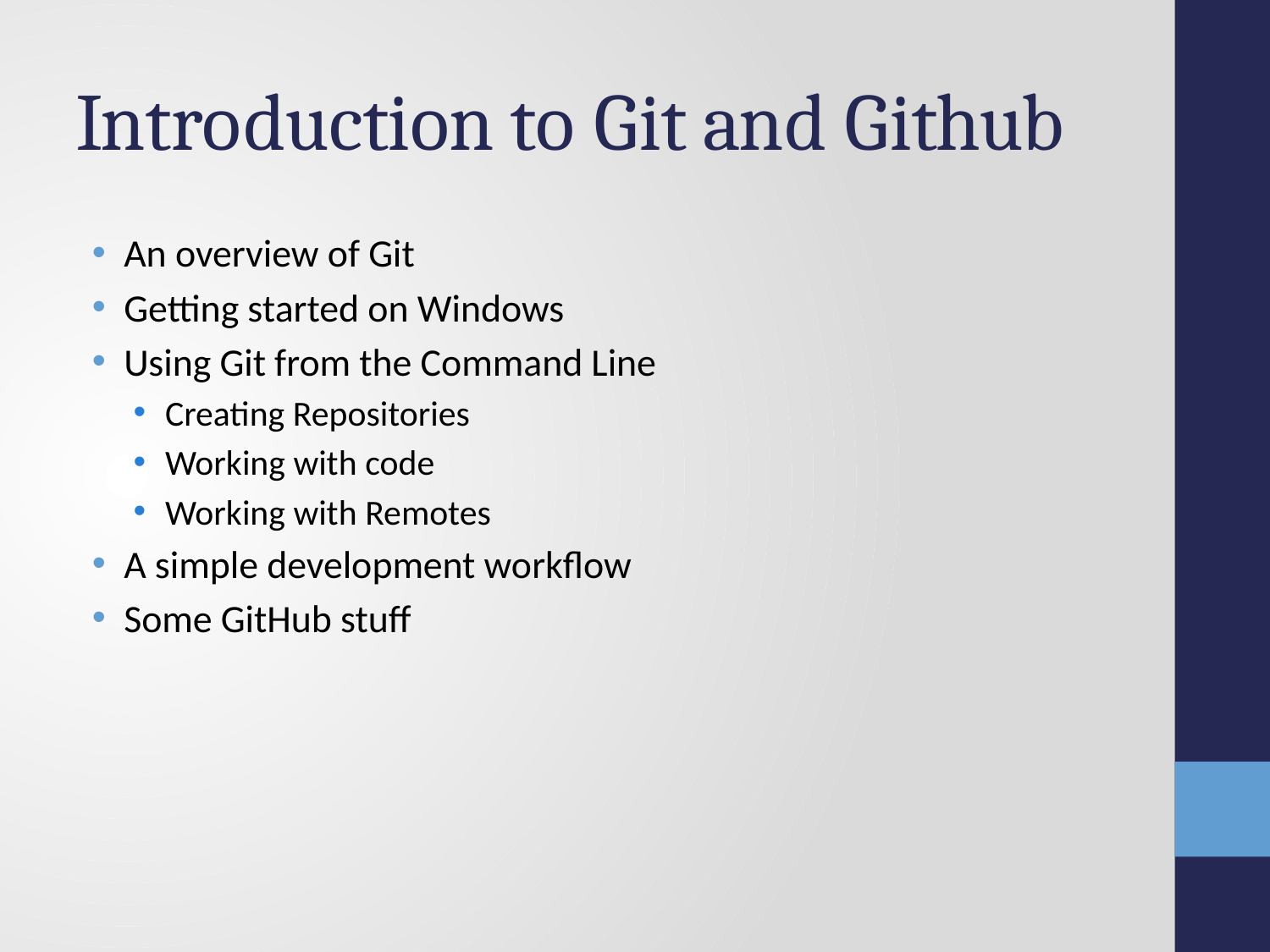

# Introduction to Git and Github
An overview of Git
Getting started on Windows
Using Git from the Command Line
Creating Repositories
Working with code
Working with Remotes
A simple development workflow
Some GitHub stuff